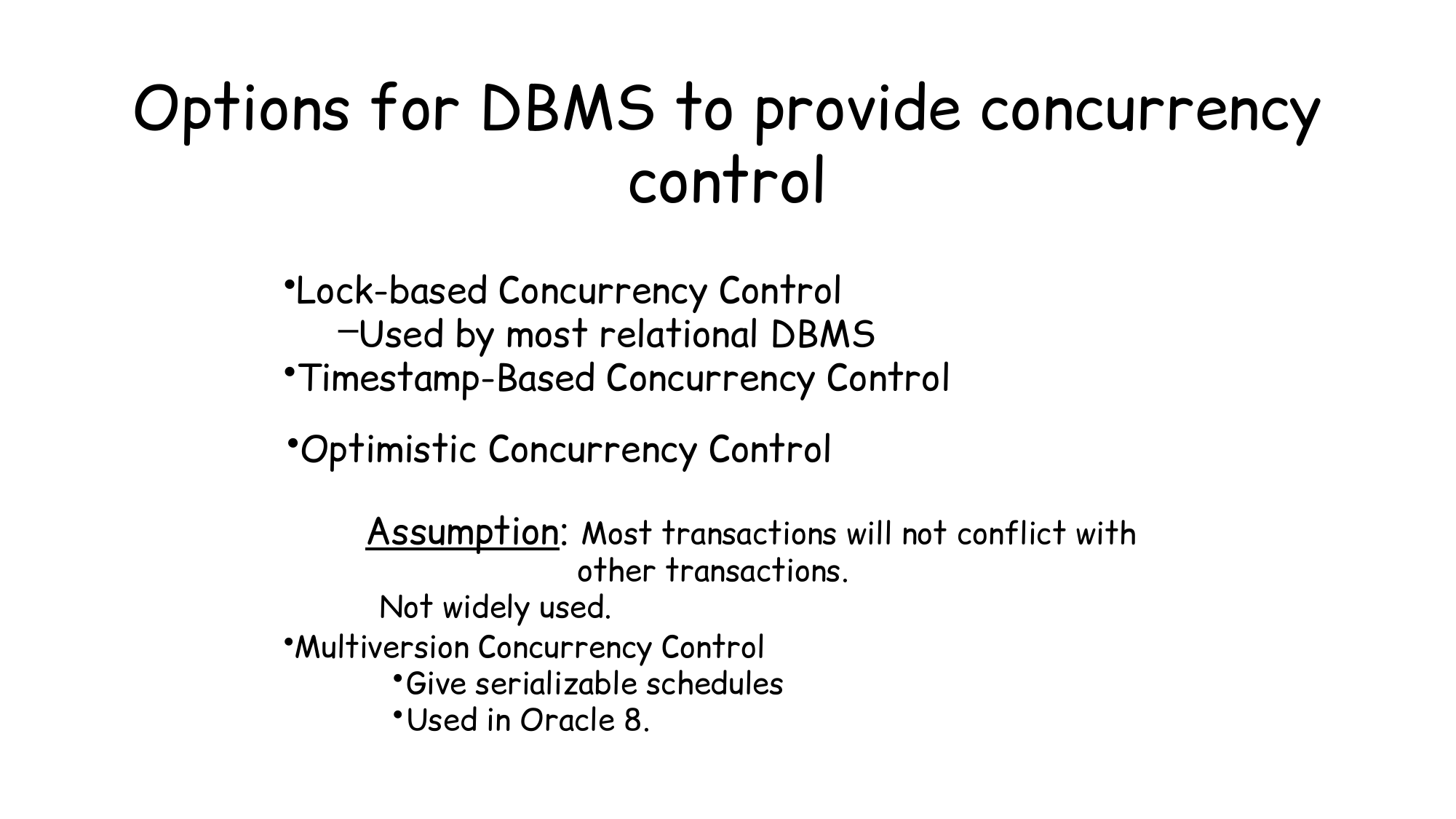

# Options for DBMS to provide concurrency control
Lock-based Concurrency Control
Used by most relational DBMS
Timestamp-Based Concurrency Control

Multiversion Concurrency Control
Give serializable schedules
Used in Oracle 8.
Optimistic Concurrency Control
Assumption: Most transactions will not conflict with other transactions.
Not widely used.